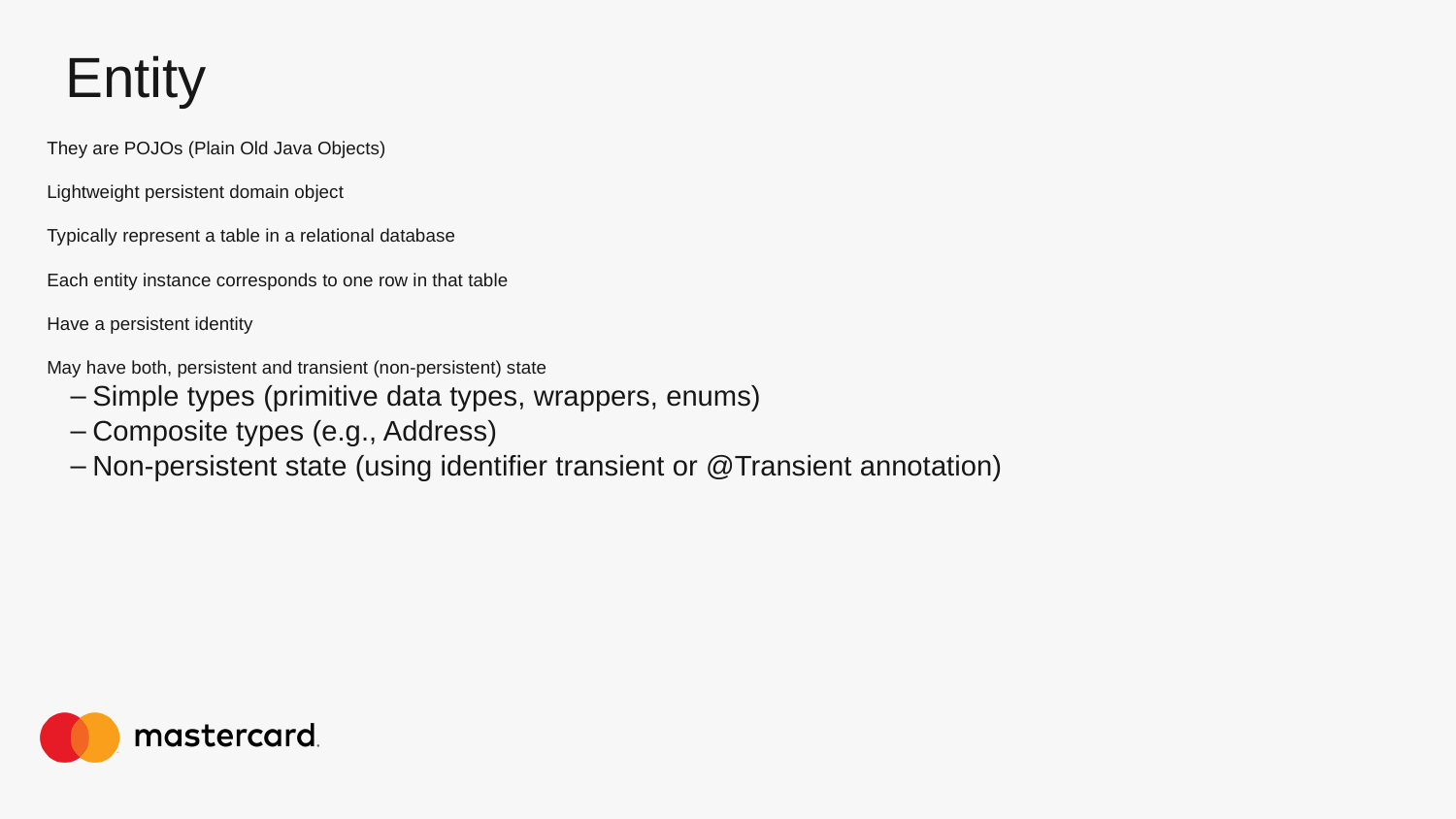

# Entity
They are POJOs (Plain Old Java Objects)
Lightweight persistent domain object
Typically represent a table in a relational database
Each entity instance corresponds to one row in that table
Have a persistent identity
May have both, persistent and transient (non-persistent) state
Simple types (primitive data types, wrappers, enums)
Composite types (e.g., Address)
Non-persistent state (using identifier transient or @Transient annotation)